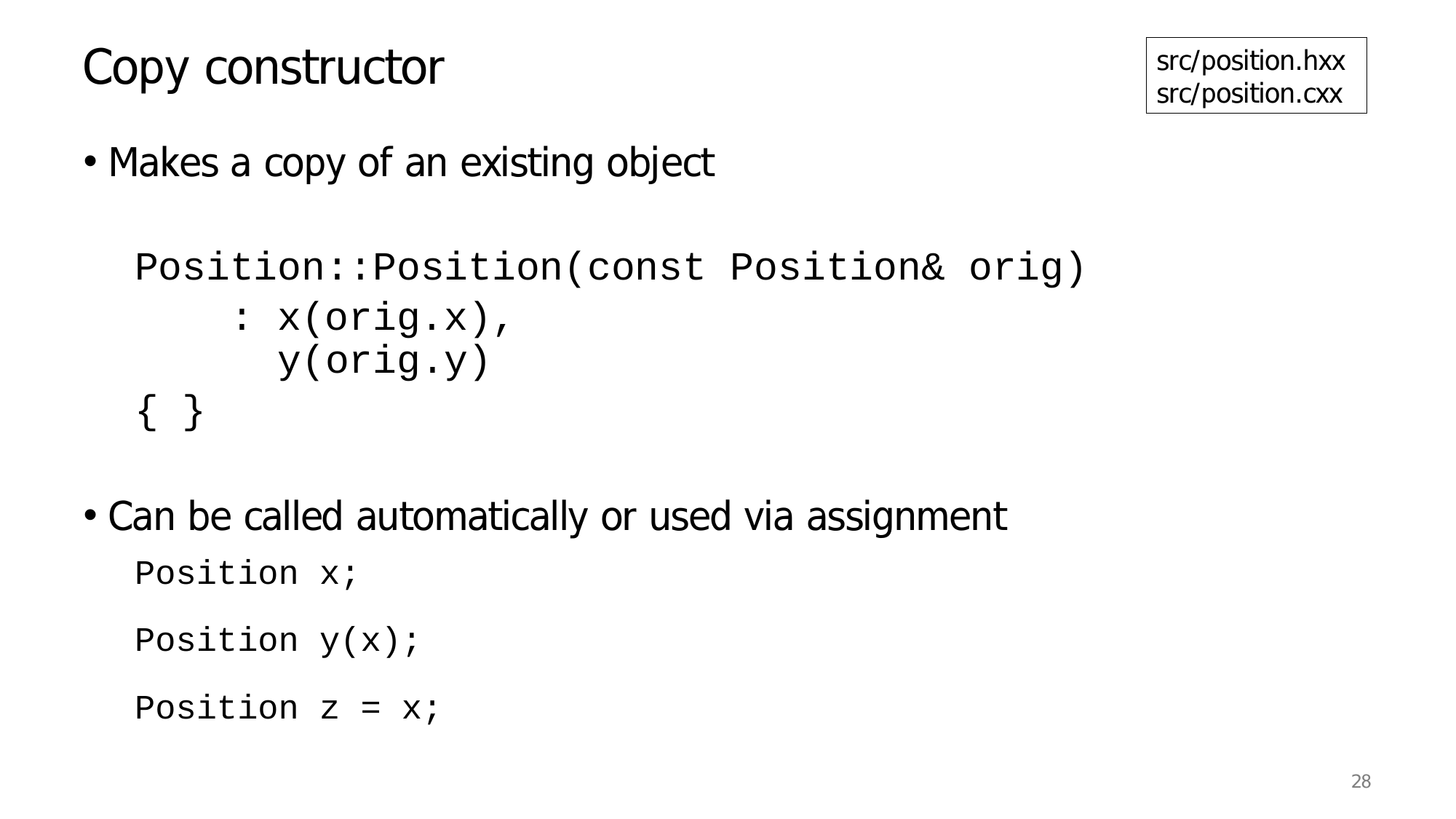

# Copy constructor
src/position.hxx src/position.cxx
Makes a copy of an existing object

Position::Position(const Position& orig)
    : x(orig.x),
      y(orig.y)
{ }

Can be called automatically or used via assignment
Position x;
Position y(x);
Position z = x;
28